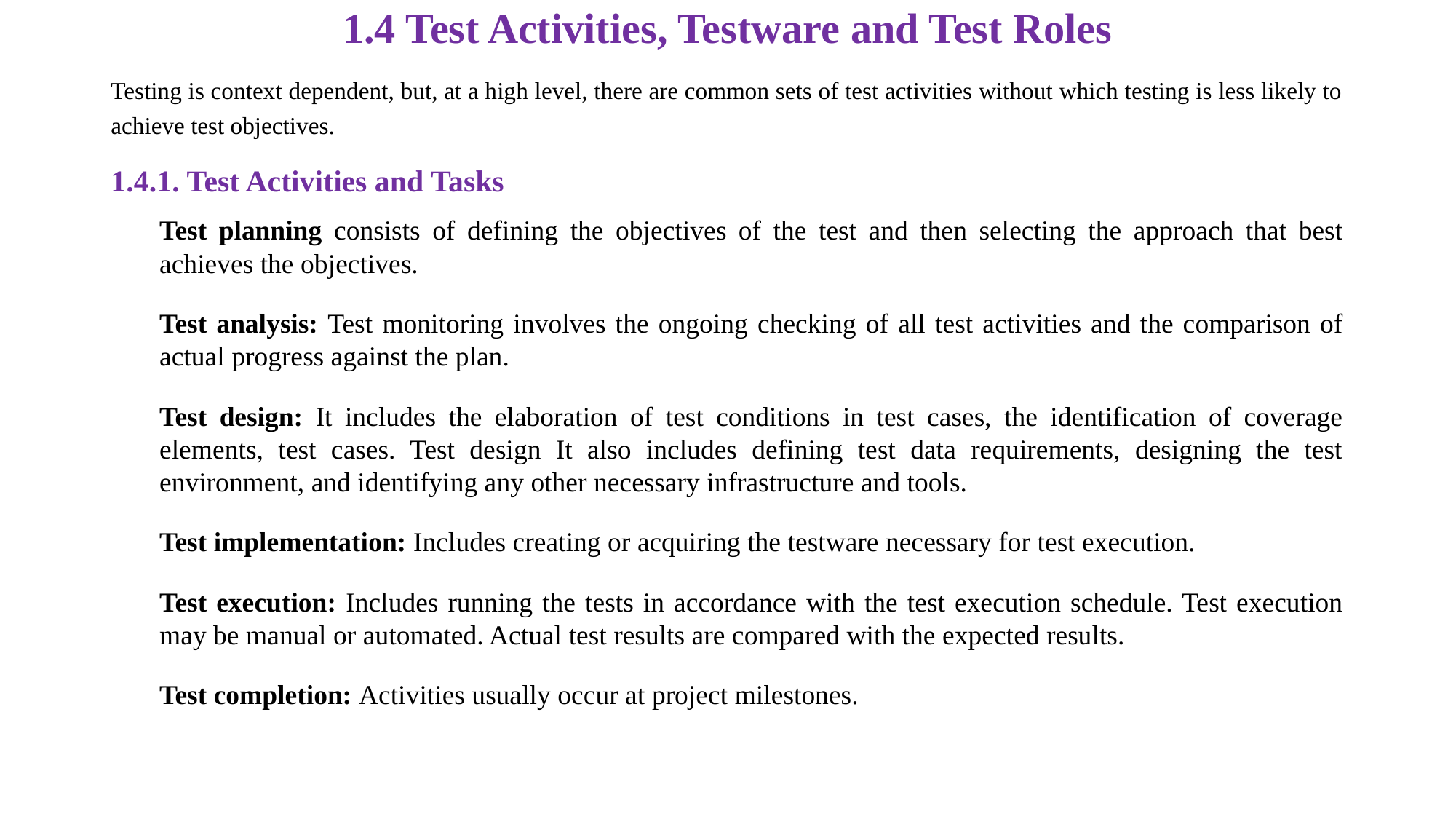

# 1.4 Test Activities, Testware and Test Roles
Testing is context dependent, but, at a high level, there are common sets of test activities without which testing is less likely to achieve test objectives.
1.4.1. Test Activities and Tasks
Test planning consists of defining the objectives of the test and then selecting the approach that best achieves the objectives.
Test analysis: Test monitoring involves the ongoing checking of all test activities and the comparison of actual progress against the plan.
Test design: It includes the elaboration of test conditions in test cases, the identification of coverage elements, test cases. Test design It also includes defining test data requirements, designing the test environment, and identifying any other necessary infrastructure and tools.
Test implementation: Includes creating or acquiring the testware necessary for test execution.
Test execution: Includes running the tests in accordance with the test execution schedule. Test execution may be manual or automated. Actual test results are compared with the expected results.
Test completion: Activities usually occur at project milestones.